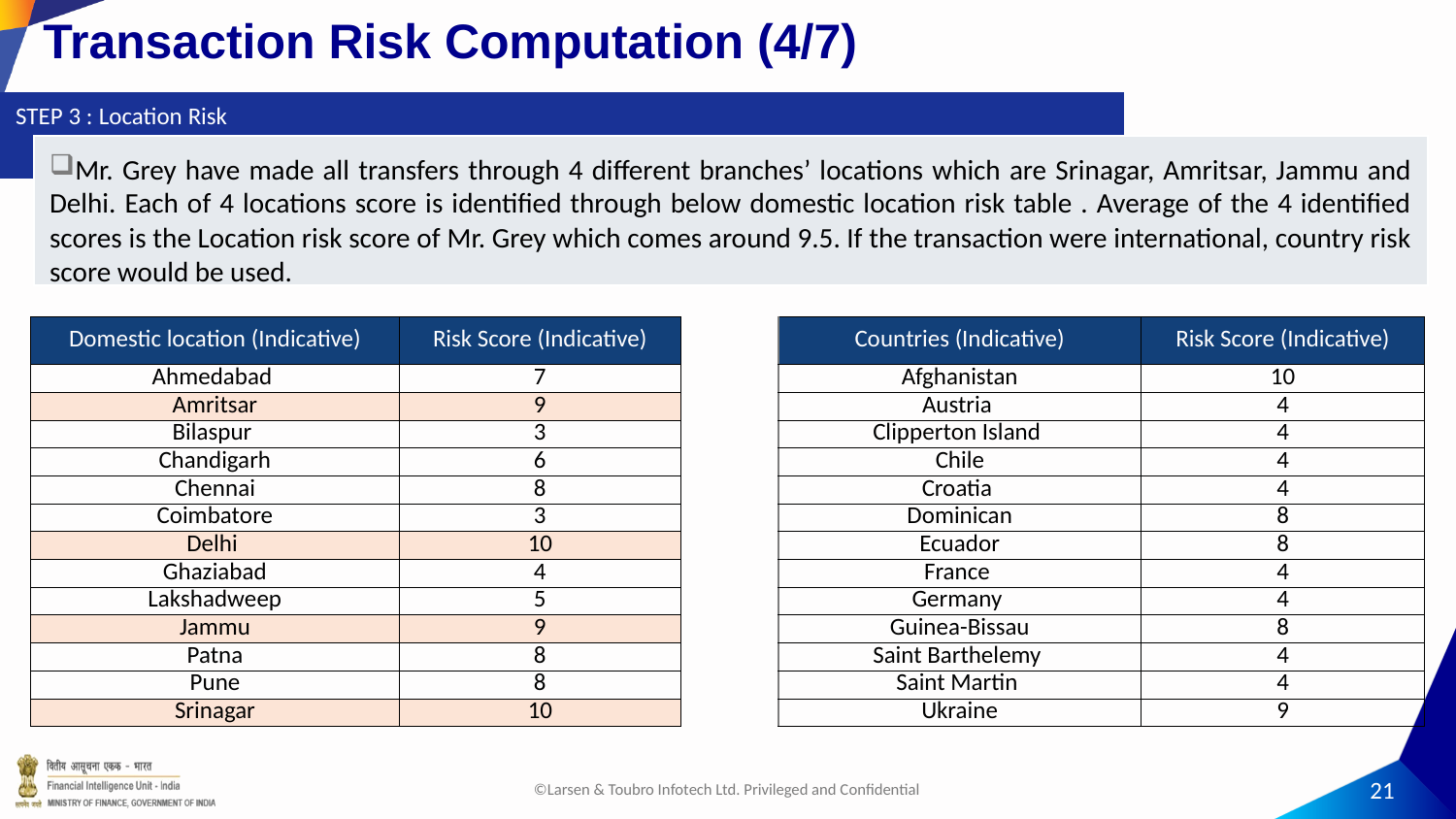

# Transaction Risk Computation (4/7)
STEP 3 : Location Risk
Mr. Grey have made all transfers through 4 different branches’ locations which are Srinagar, Amritsar, Jammu and Delhi. Each of 4 locations score is identified through below domestic location risk table . Average of the 4 identified scores is the Location risk score of Mr. Grey which comes around 9.5. If the transaction were international, country risk score would be used.

| Domestic location (Indicative) | Risk Score (Indicative) |  | Countries (Indicative) | Risk Score (Indicative) |
| --- | --- | --- | --- | --- |
| Ahmedabad | 7 |  | Afghanistan | 10 |
| Amritsar | 9 |  | Austria | 4 |
| Bilaspur | 3 |  | Clipperton Island | 4 |
| Chandigarh | 6 |  | Chile | 4 |
| Chennai | 8 |  | Croatia | 4 |
| Coimbatore | 3 |  | Dominican | 8 |
| Delhi | 10 |  | Ecuador | 8 |
| Ghaziabad | 4 |  | France | 4 |
| Lakshadweep | 5 |  | Germany | 4 |
| Jammu | 9 |  | Guinea-Bissau | 8 |
| Patna | 8 |  | Saint Barthelemy | 4 |
| Pune | 8 |  | Saint Martin | 4 |
| Srinagar | 10 |  | Ukraine | 9 |